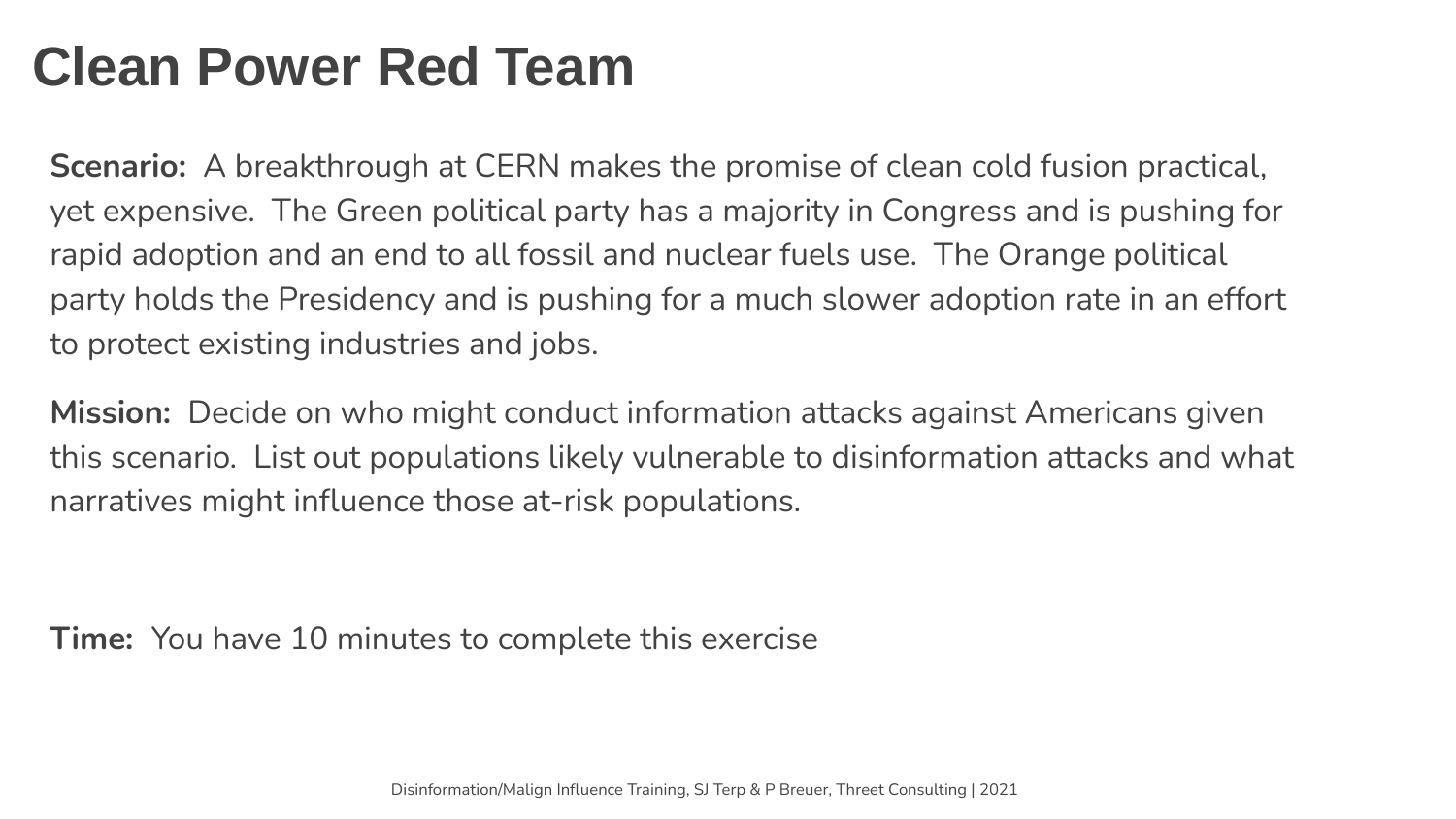

# Clean Power Red Team
Scenario:  A breakthrough at CERN makes the promise of clean cold fusion practical, yet expensive.  The Green political party has a majority in Congress and is pushing for rapid adoption and an end to all fossil and nuclear fuels use.  The Orange political party holds the Presidency and is pushing for a much slower adoption rate in an effort to protect existing industries and jobs.
Mission:  Decide on who might conduct information attacks against Americans given this scenario.  List out populations likely vulnerable to disinformation attacks and what narratives might influence those at-risk populations.

Time:  You have 10 minutes to complete this exercise